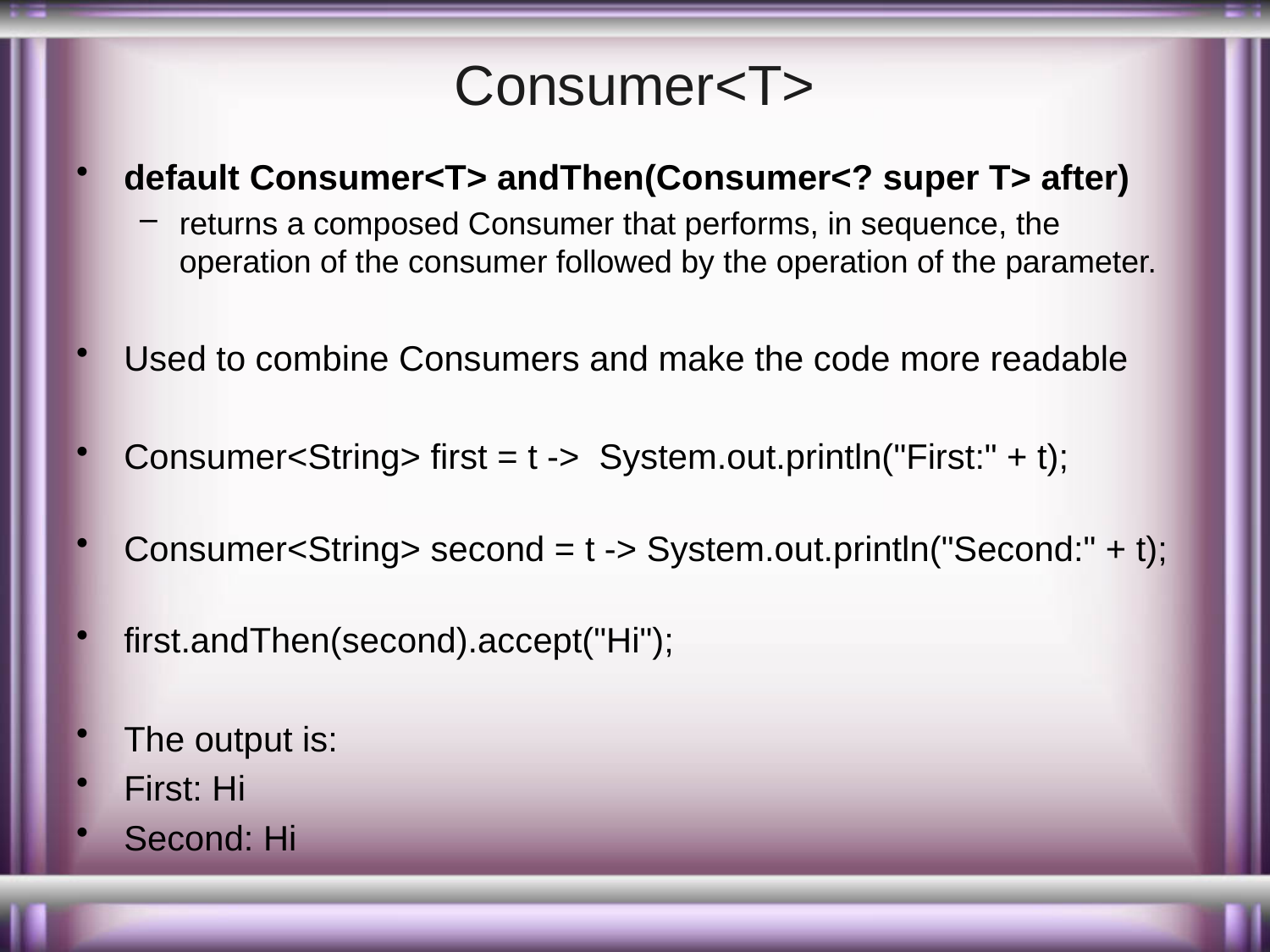

# Consumer<T>
default Consumer<T> andThen(Consumer<? super T> after)
returns a composed Consumer that performs, in sequence, the operation of the consumer followed by the operation of the parameter.

Used to combine Consumers and make the code more readable

Consumer<String> first = t ->  System.out.println("First:" + t);
Consumer<String> second = t -> System.out.println("Second:" + t);
first.andThen(second).accept("Hi");

The output is:
First: Hi
Second: Hi